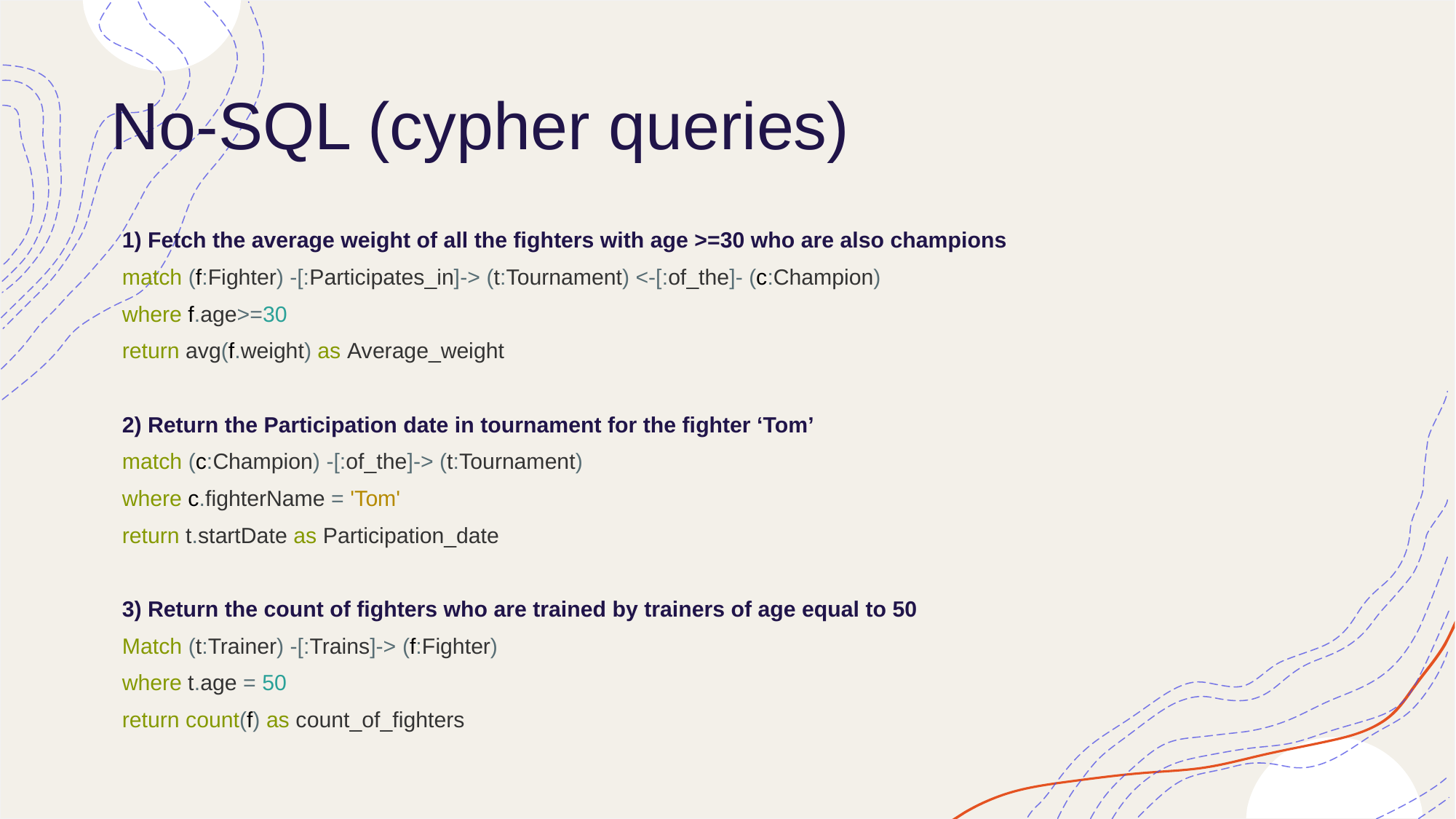

# No-SQL (cypher queries)
1) Fetch the average weight of all the fighters with age >=30 who are also champions
match (f:Fighter) -[:Participates_in]-> (t:Tournament) <-[:of_the]- (c:Champion)
where f.age>=30
return avg(f.weight) as Average_weight

2) Return the Participation date in tournament for the fighter ‘Tom’
match (c:Champion) -[:of_the]-> (t:Tournament)
where c.fighterName = 'Tom'
return t.startDate as Participation_date

3) Return the count of fighters who are trained by trainers of age equal to 50
Match (t:Trainer) -[:Trains]-> (f:Fighter)
where t.age = 50
return count(f) as count_of_fighters